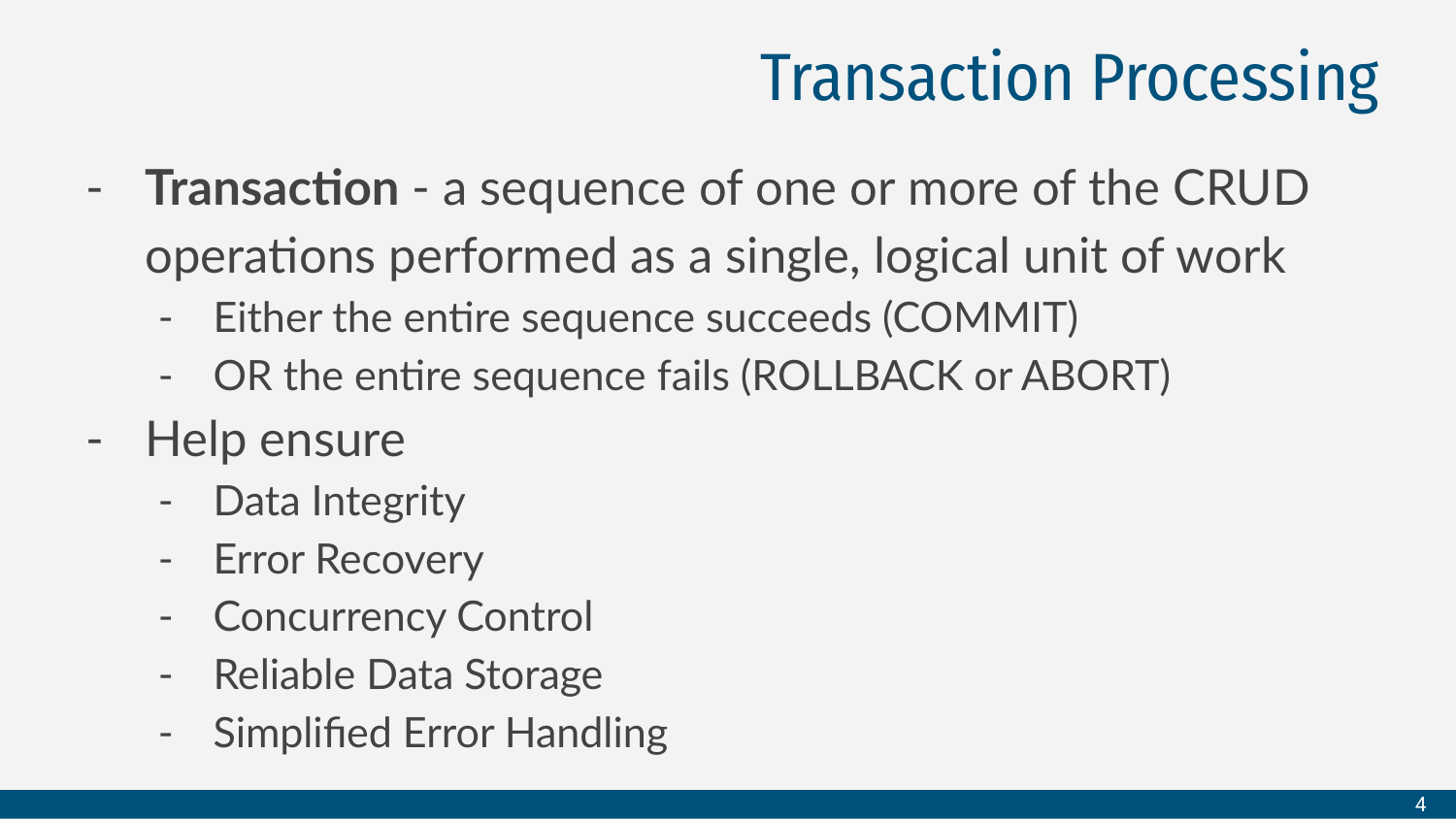

# Transaction Processing
Transaction - a sequence of one or more of the CRUD operations performed as a single, logical unit of work
Either the entire sequence succeeds (COMMIT)
OR the entire sequence fails (ROLLBACK or ABORT)
Help ensure
Data Integrity
Error Recovery
Concurrency Control
Reliable Data Storage
Simplified Error Handling
4